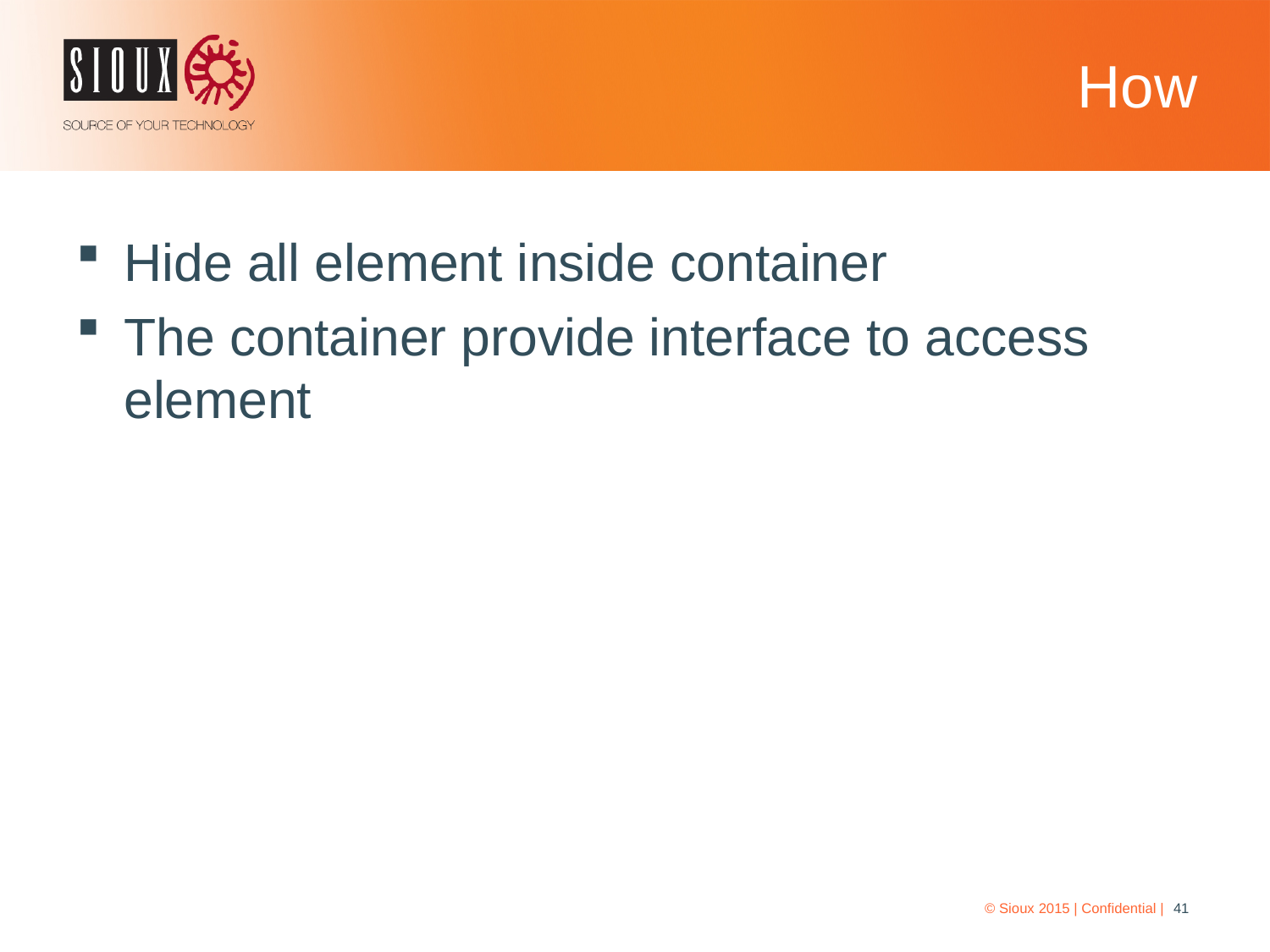

# How
Hide all element inside container
The container provide interface to access element
© Sioux 2015 | Confidential |
41